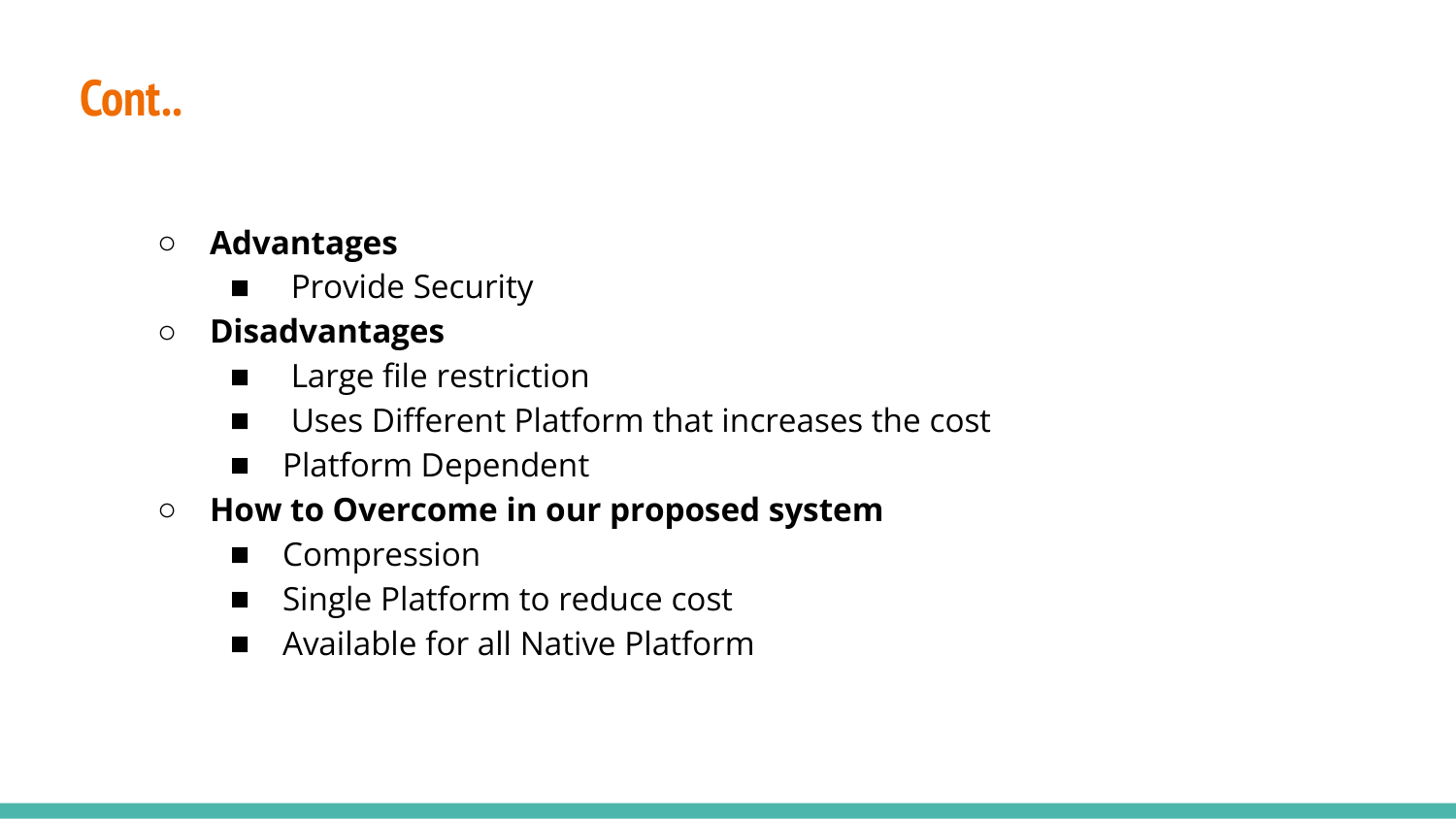

Cont..
Advantages
 Provide Security
Disadvantages
 Large file restriction
 Uses Different Platform that increases the cost
Platform Dependent
How to Overcome in our proposed system
Compression
Single Platform to reduce cost
Available for all Native Platform